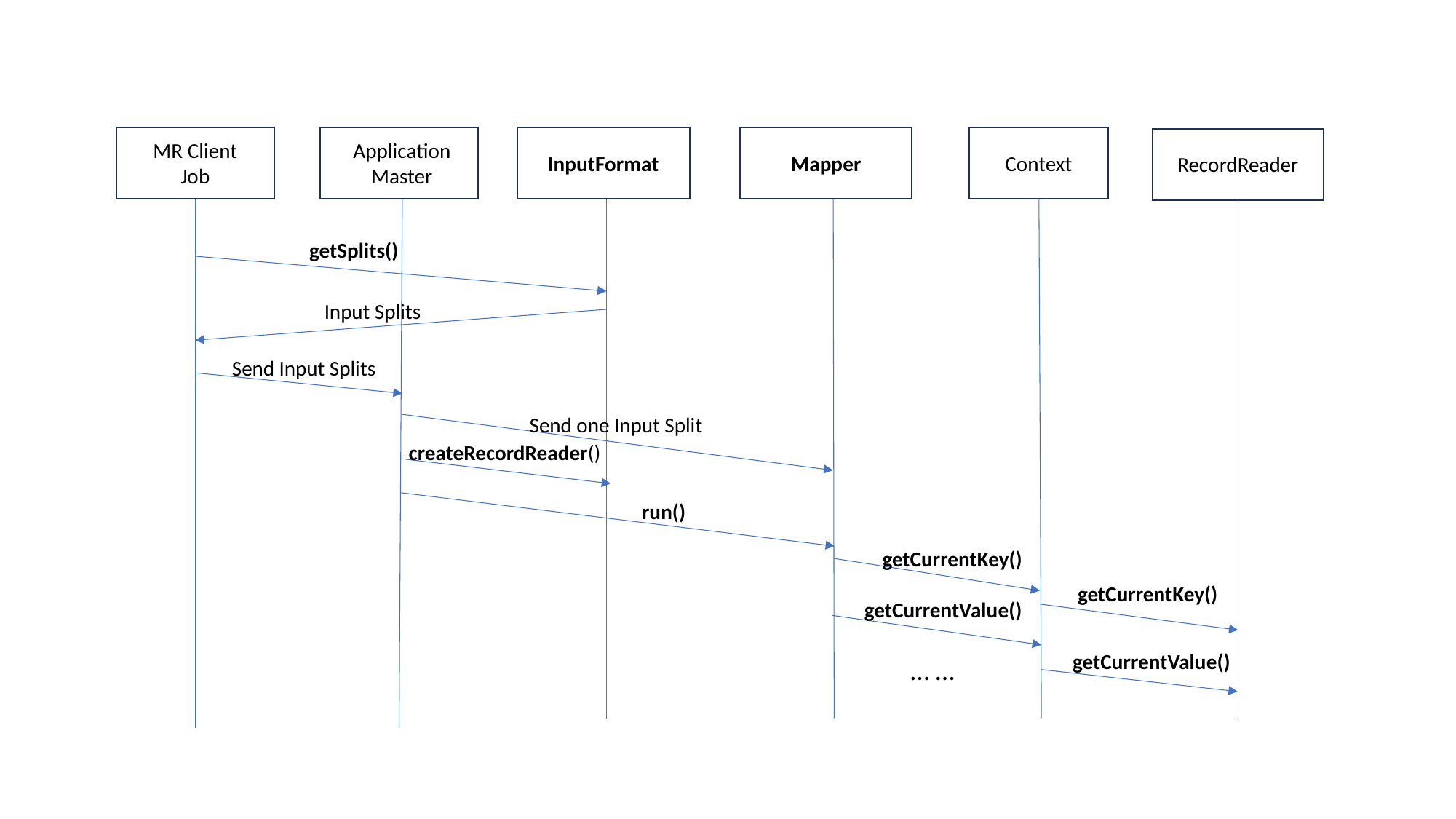

MR Client Job
Application Master
InputFormat
Mapper
Context
RecordReader
getSplits()
Input Splits
Send Input Splits
Send one Input Split
createRecordReader()
run()
getCurrentKey()
getCurrentKey()
getCurrentValue()
getCurrentValue()
… …